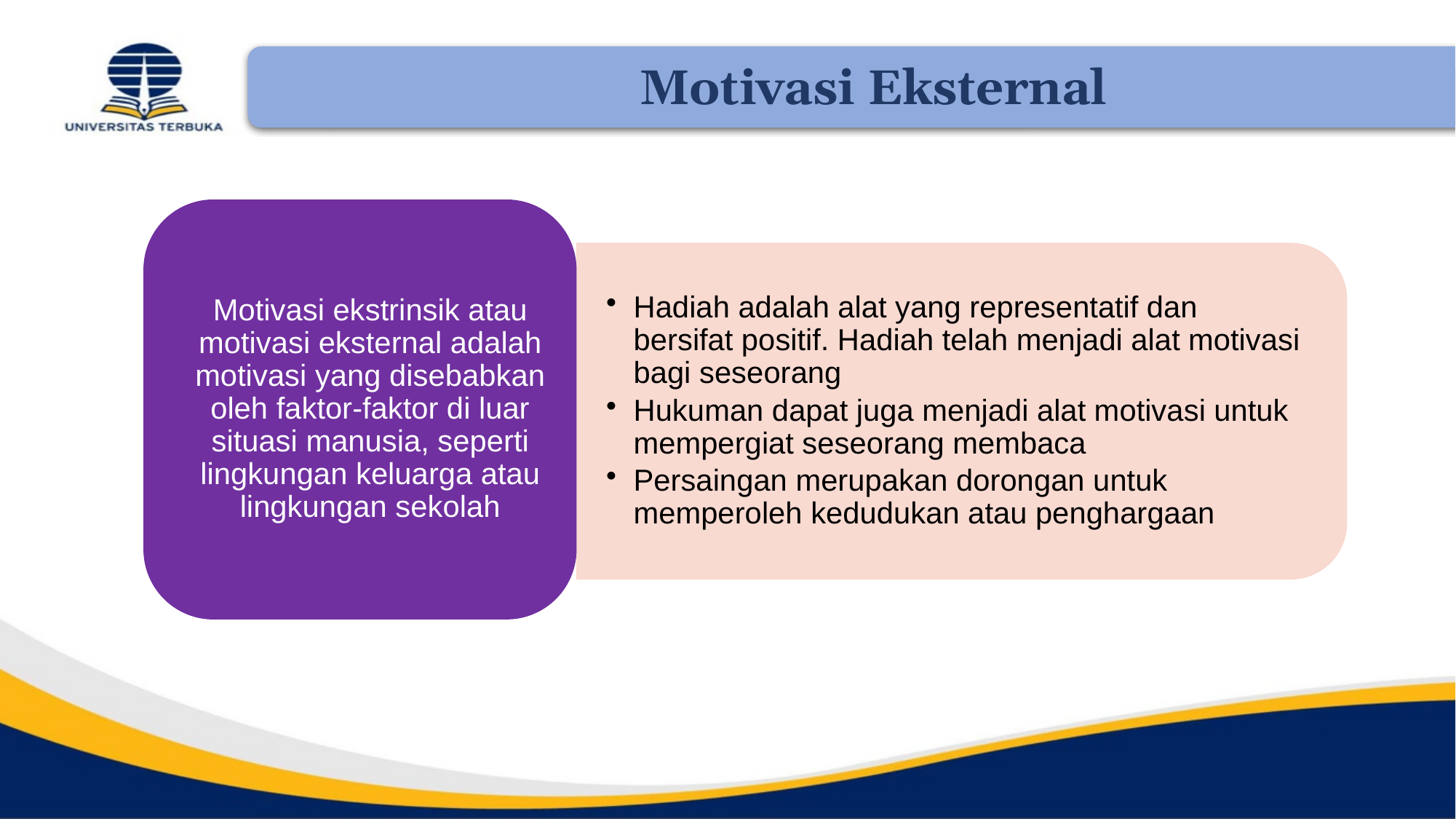

Motivasi Eksternal
Hadiah adalah alat yang representatif dan bersifat positif. Hadiah telah menjadi alat motivasi bagi seseorang
Hukuman dapat juga menjadi alat motivasi untuk mempergiat seseorang membaca
Persaingan merupakan dorongan untuk memperoleh kedudukan atau penghargaan
Motivasi ekstrinsik atau motivasi eksternal adalah motivasi yang disebabkan oleh faktor-faktor di luar situasi manusia, seperti lingkungan keluarga atau lingkungan sekolah